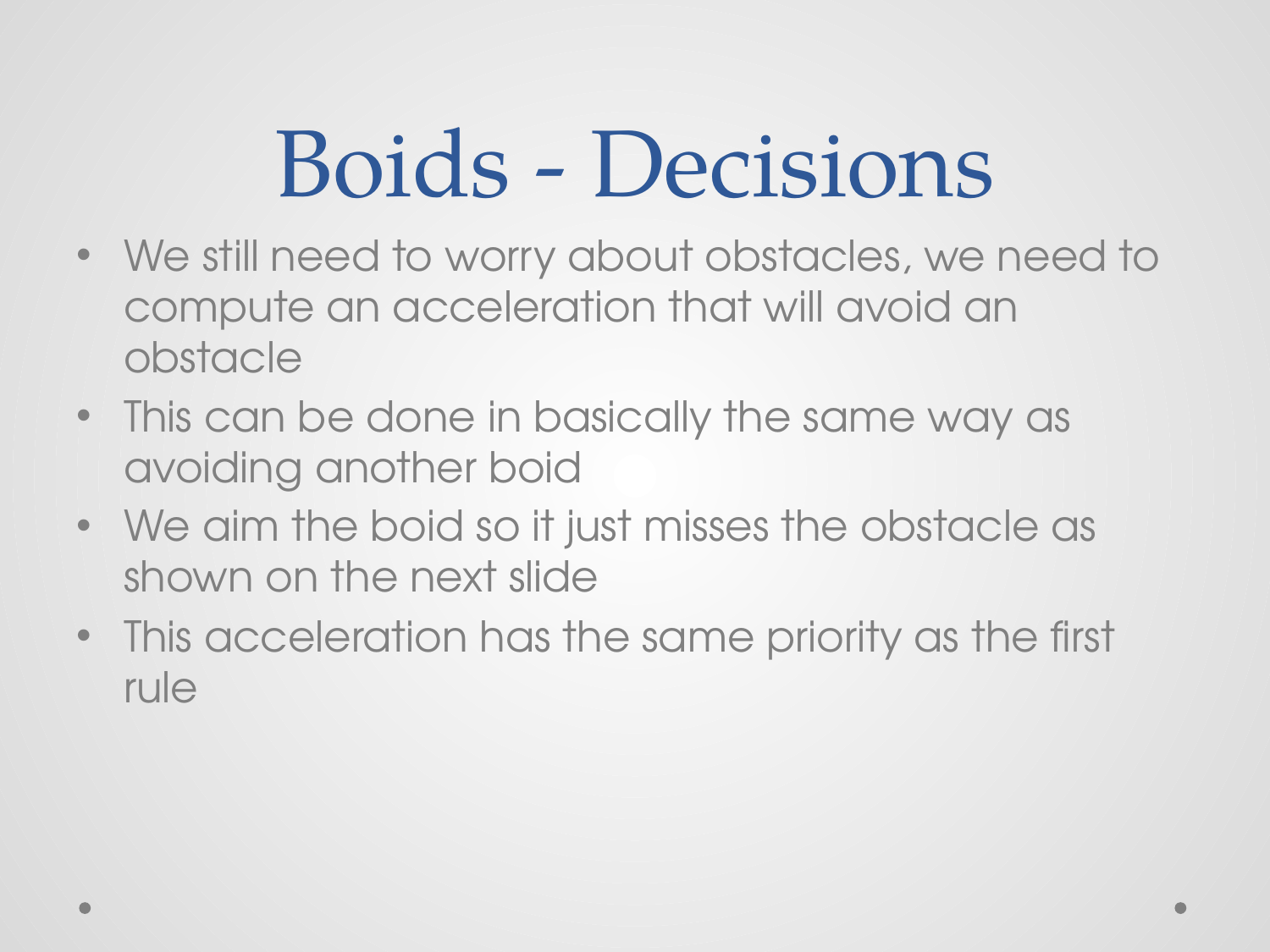

# Boids - Decisions
We still need to worry about obstacles, we need to compute an acceleration that will avoid an obstacle
This can be done in basically the same way as avoiding another boid
We aim the boid so it just misses the obstacle as shown on the next slide
This acceleration has the same priority as the first rule